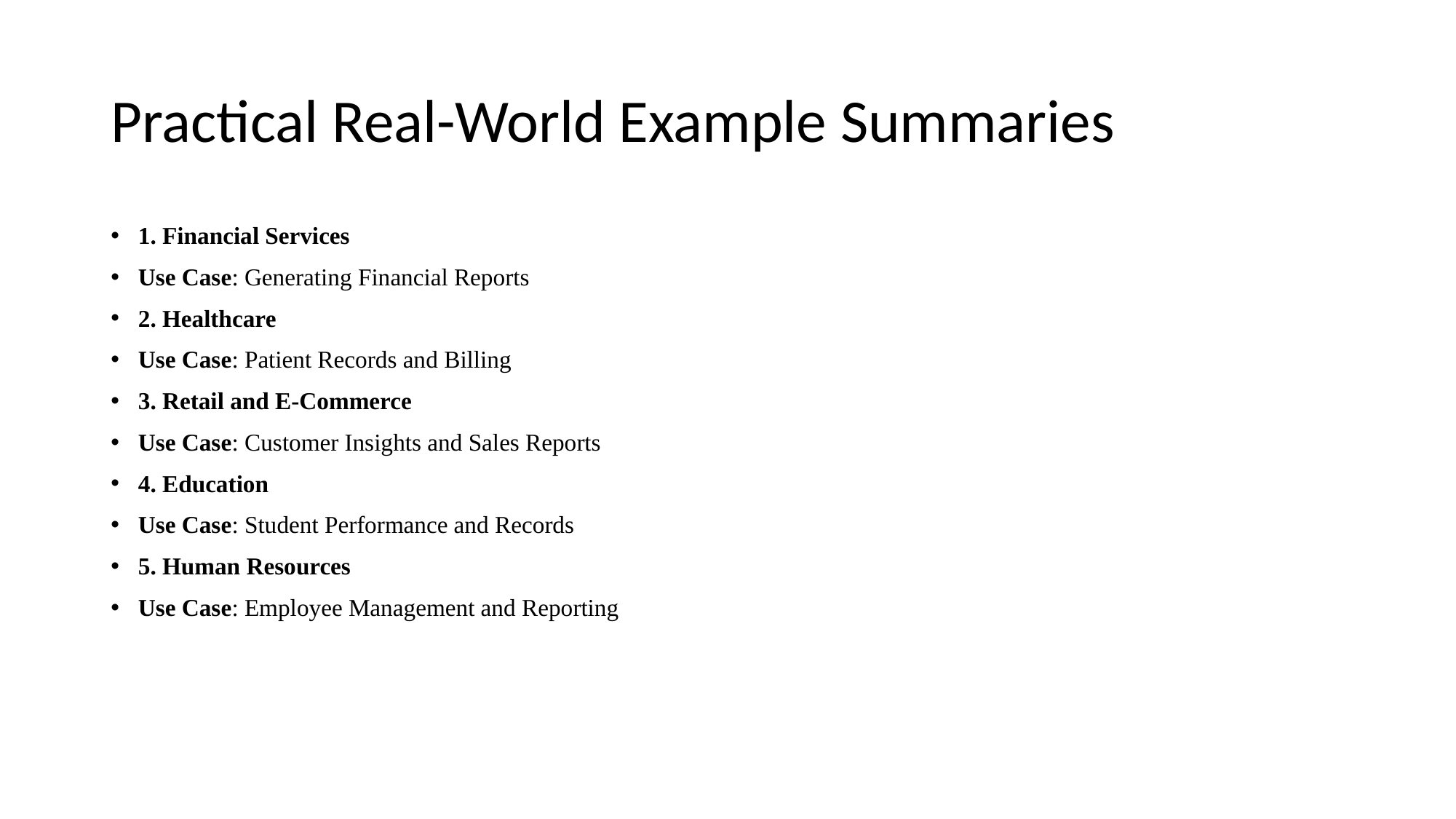

# Practical Real-World Example Summaries
1. Financial Services
Use Case: Generating Financial Reports
2. Healthcare
Use Case: Patient Records and Billing
3. Retail and E-Commerce
Use Case: Customer Insights and Sales Reports
4. Education
Use Case: Student Performance and Records
5. Human Resources
Use Case: Employee Management and Reporting